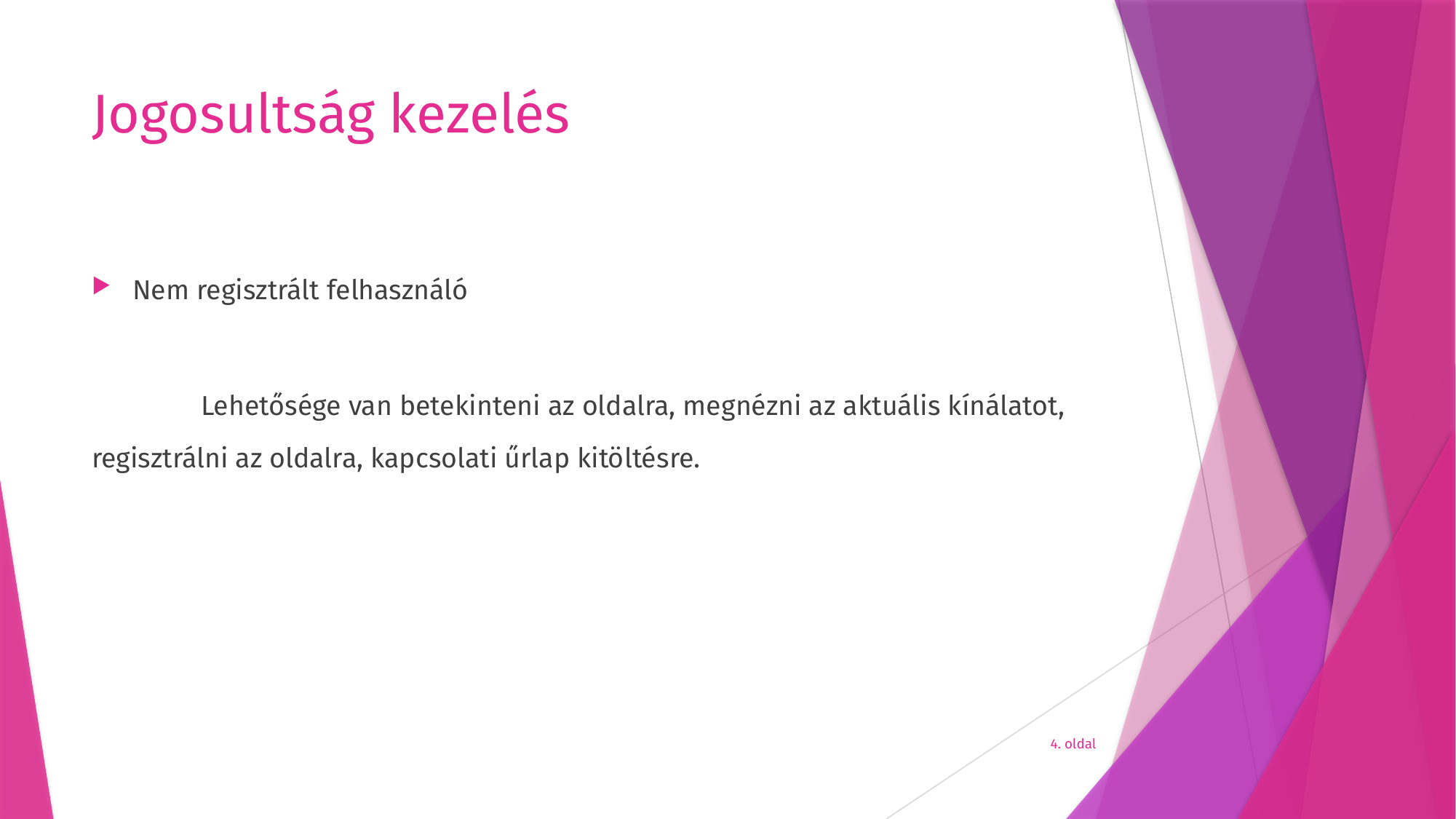

# Jogosultság kezelés
Nem regisztrált felhasználó

	Lehetősége van betekinteni az oldalra, megnézni az aktuális kínálatot, 	regisztrálni az oldalra, kapcsolati űrlap kitöltésre.

4. oldal